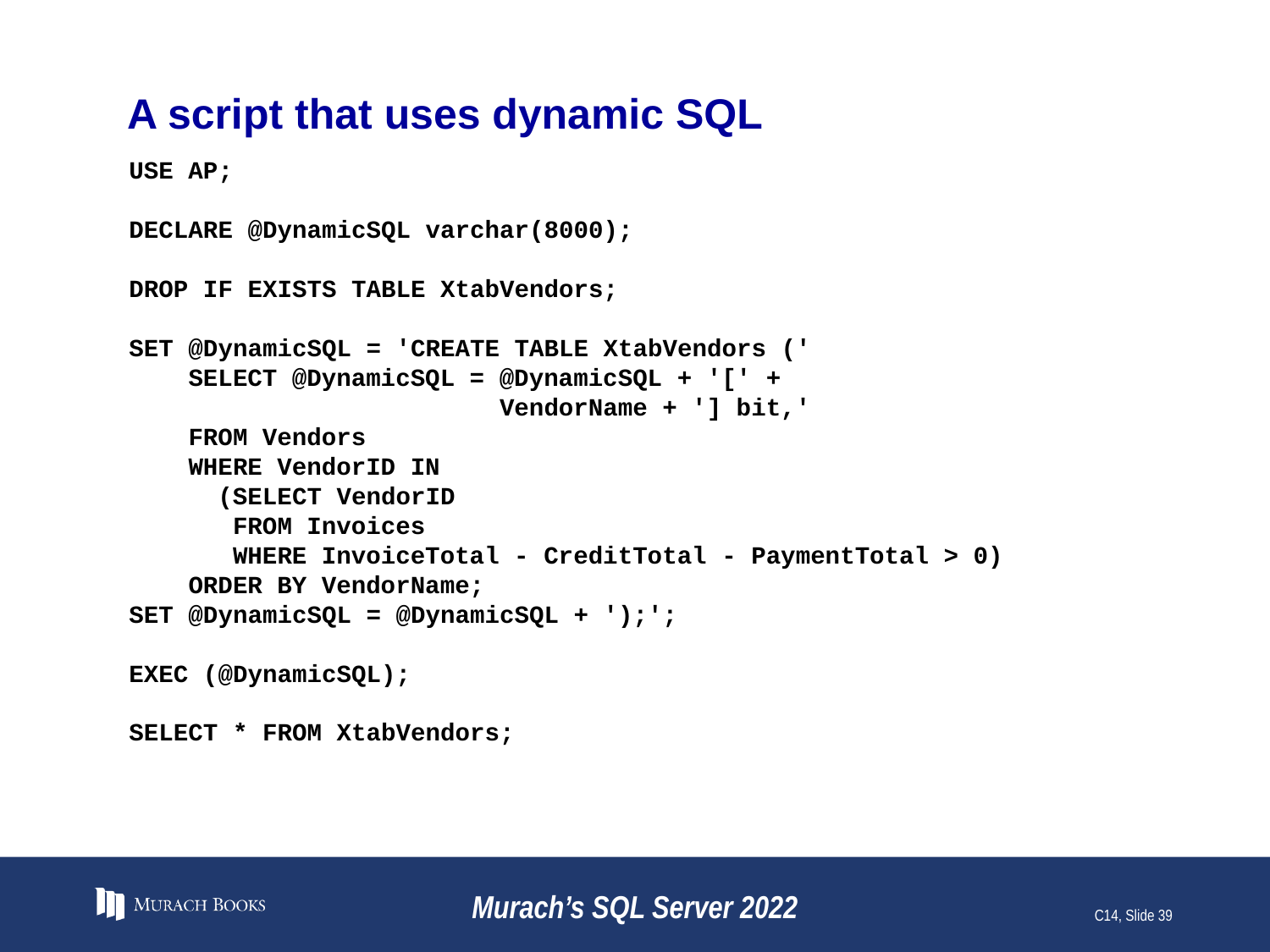

# A script that uses dynamic SQL
USE AP;

DECLARE @DynamicSQL varchar(8000);

DROP IF EXISTS TABLE XtabVendors;

SET @DynamicSQL = 'CREATE TABLE XtabVendors ('
    SELECT @DynamicSQL = @DynamicSQL + '[' +
                         VendorName + '] bit,'
    FROM Vendors
    WHERE VendorID IN
      (SELECT VendorID
       FROM Invoices
       WHERE InvoiceTotal - CreditTotal - PaymentTotal > 0)
    ORDER BY VendorName;
SET @DynamicSQL = @DynamicSQL + ');';

EXEC (@DynamicSQL);

SELECT * FROM XtabVendors;

Murach’s SQL Server 2022

C14, Slide 39